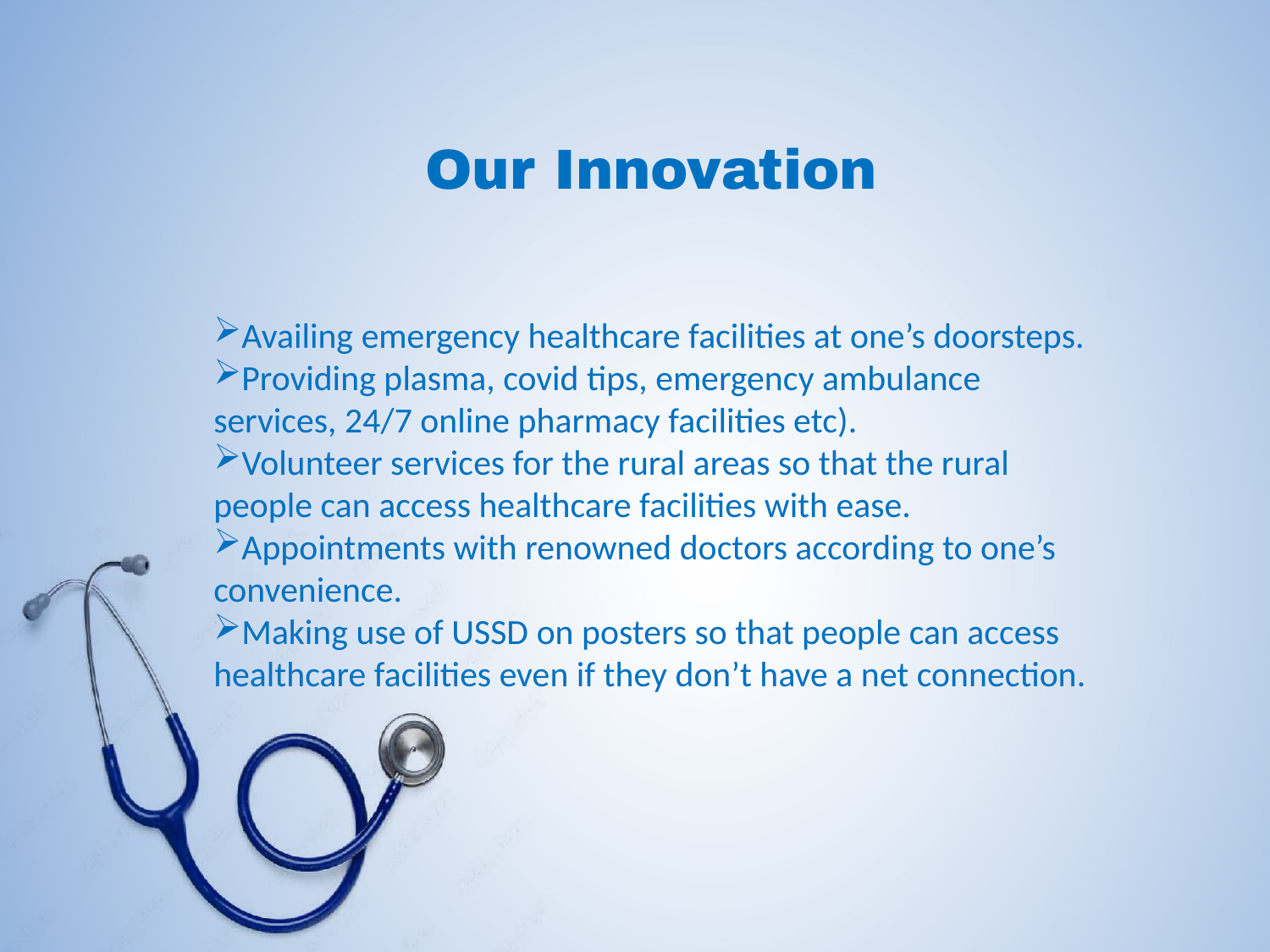

Our Innovation
Availing emergency healthcare facilities at one’s doorsteps.
Providing plasma, covid tips, emergency ambulance services, 24/7 online pharmacy facilities etc).
Volunteer services for the rural areas so that the rural people can access healthcare facilities with ease.
Appointments with renowned doctors according to one’s convenience.
Making use of USSD on posters so that people can access healthcare facilities even if they don’t have a net connection.